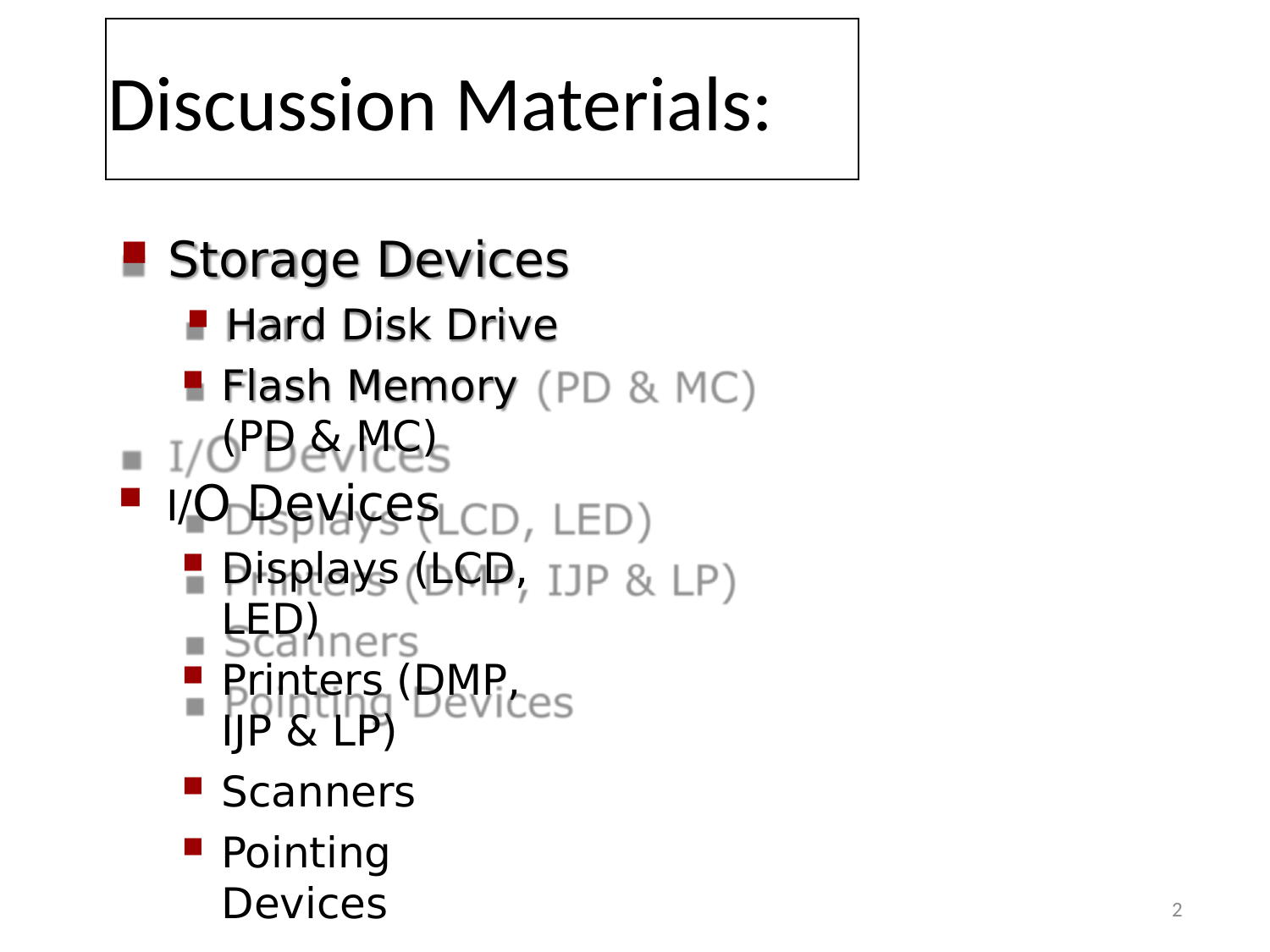

# Discussion Materials:

Storage Devices
Hard Disk Drive
Flash Memory (PD & MC)
I/O Devices
Displays (LCD, LED)
Printers (DMP, IJP & LP)
Scanners
Pointing Devices
2